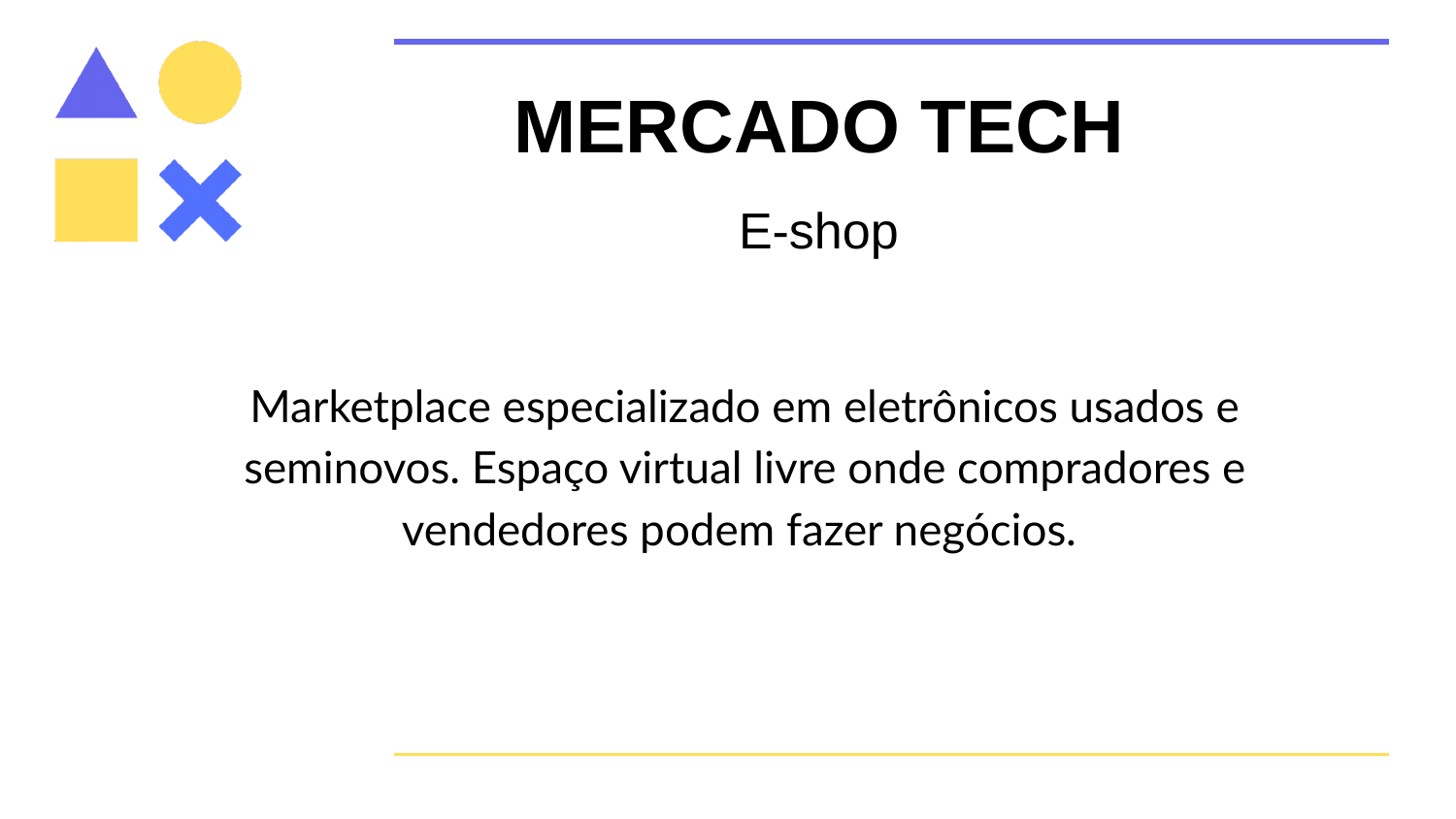

MERCADO TECH
E-shop
Marketplace especializado em eletrônicos usados e seminovos. Espaço virtual livre onde compradores e vendedores podem fazer negócios.